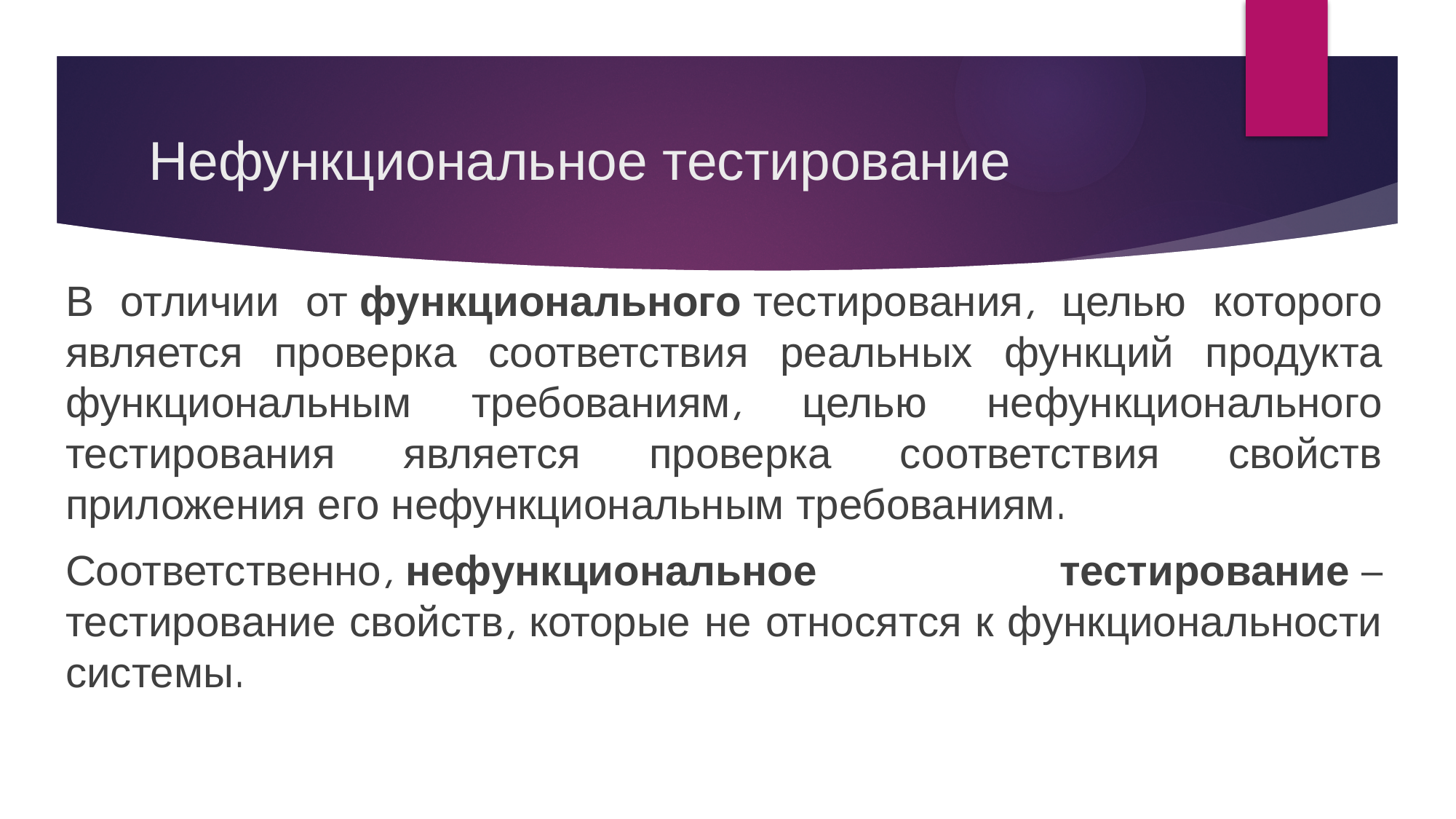

# Нефункциональное тестирование
В отличии от функционального тестирования, целью которого является проверка соответствия реальных функций продукта функциональным требованиям, целью нефункционального тестирования является проверка соответствия свойств приложения его нефункциональным требованиям.
Соответственно, нефункциональное тестирование – тестирование свойств, которые не относятся к функциональности системы.